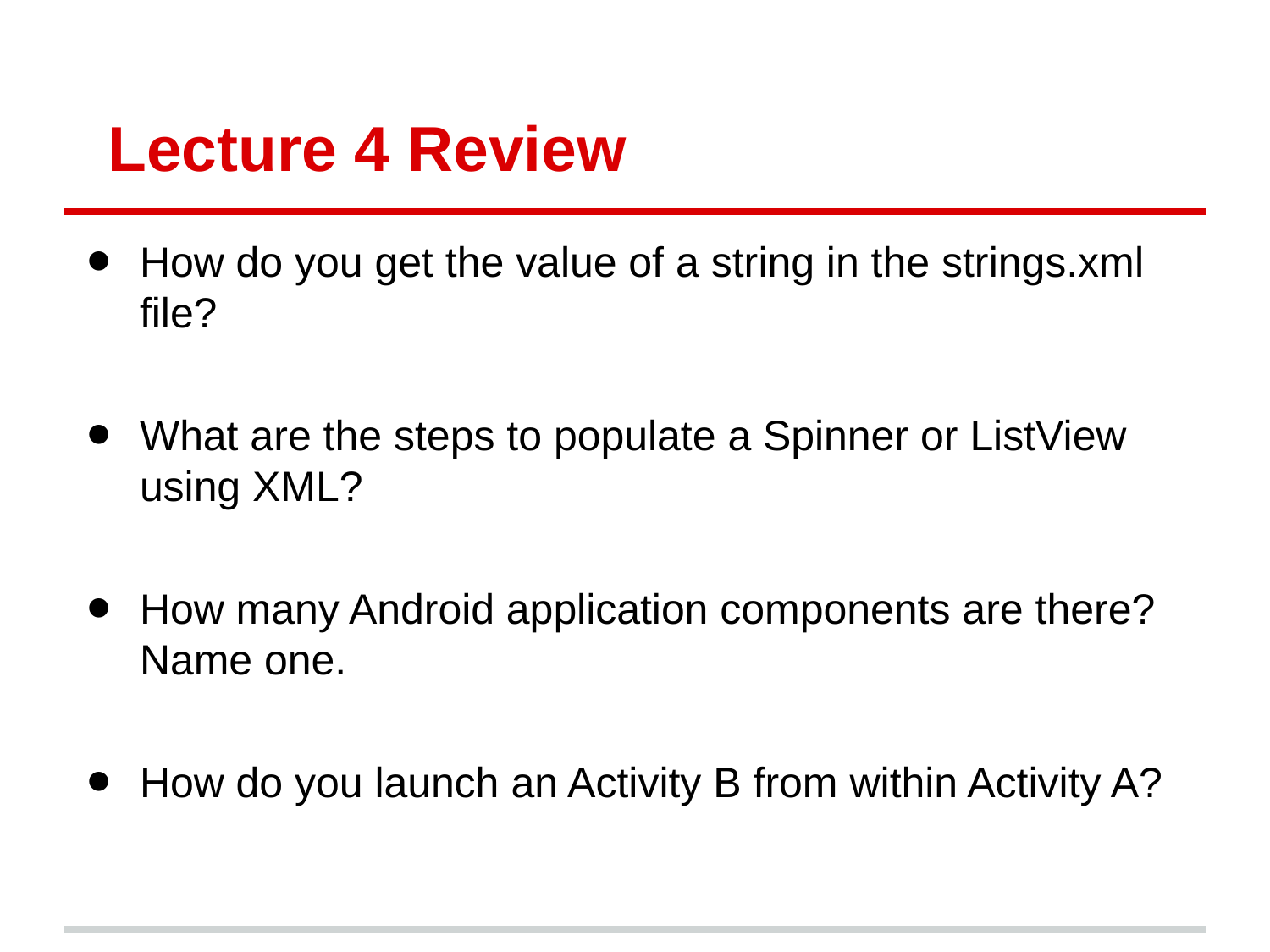

# Lecture 4 Review
How do you get the value of a string in the strings.xml file?

What are the steps to populate a Spinner or ListView using XML?

How many Android application components are there? Name one.

How do you launch an Activity B from within Activity A?